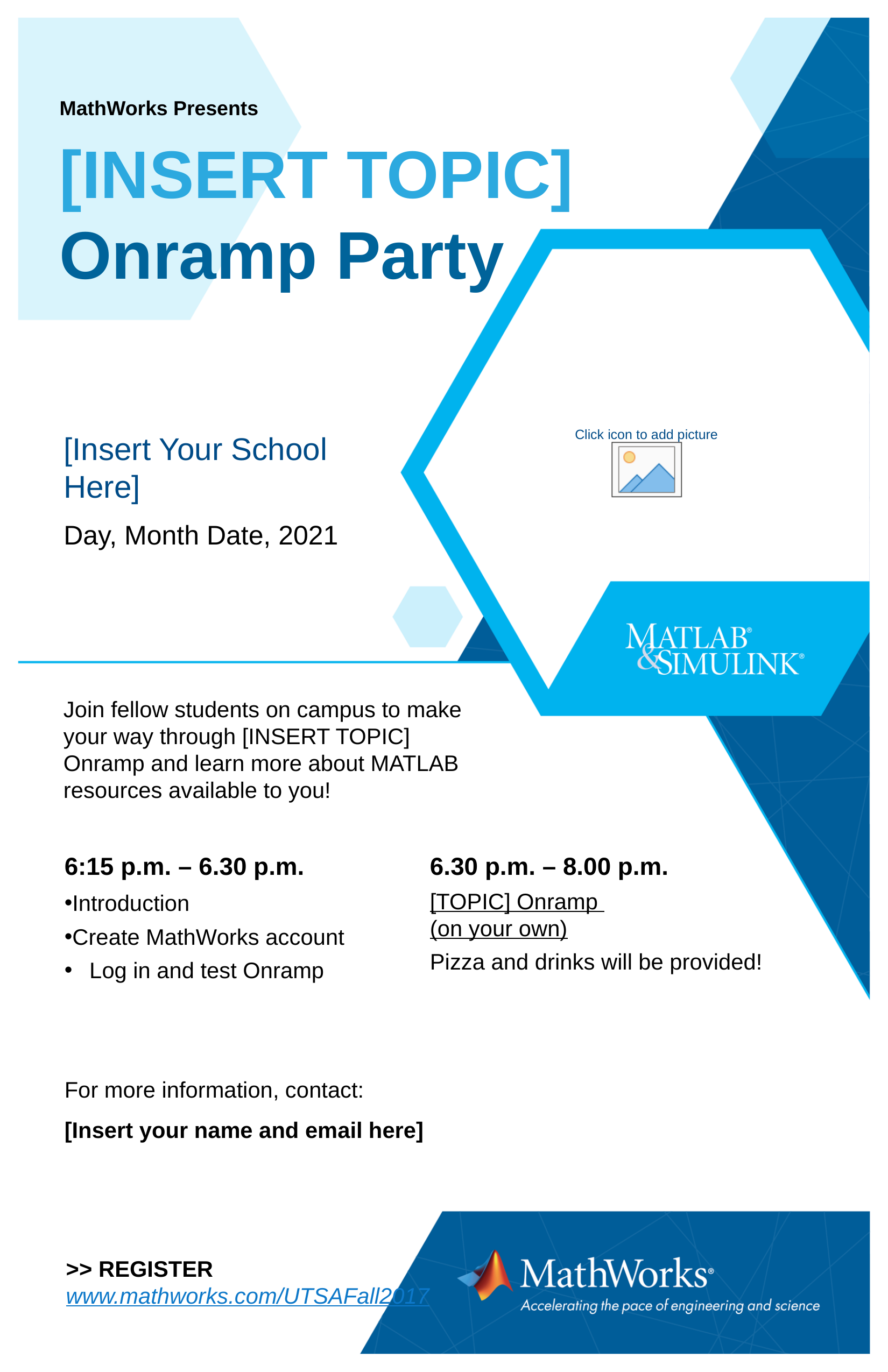

[INSERT TOPIC]
Onramp Party

[Insert Your School
Here]
Day, Month Date, 2021

Join fellow students on campus to make your way through [INSERT TOPIC] Onramp and learn more about MATLAB resources available to you!

6:15 p.m. – 6.30 p.m.
Introduction
Create MathWorks account
Log in and test Onramp
6.30 p.m. – 8.00 p.m.
[TOPIC] Onramp
(on your own)
Pizza and drinks will be provided!

For more information, contact:
[Insert your name and email here]
>> REGISTER
www.mathworks.com/
UTSAFall2017